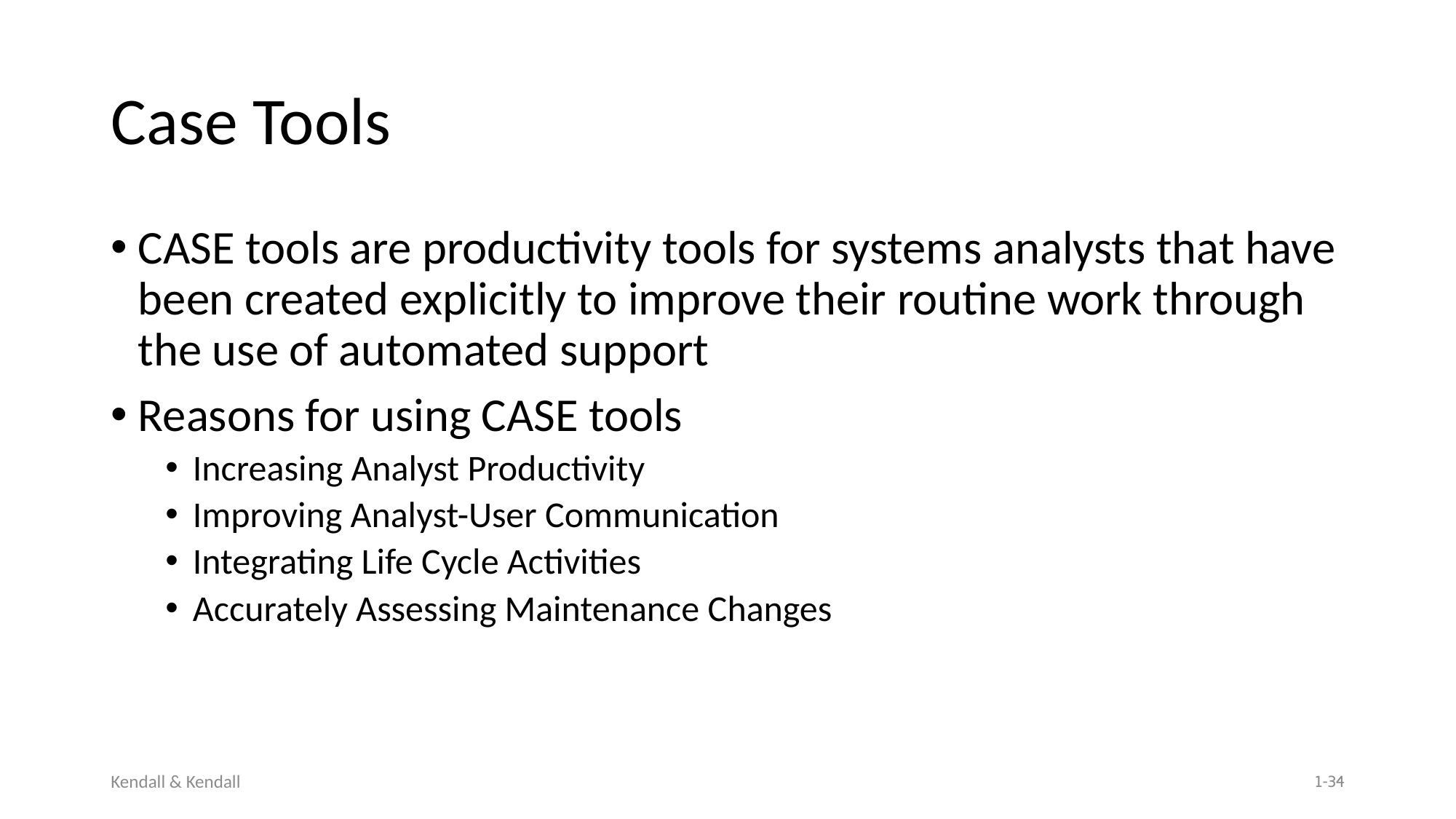

# Case Tools
CASE tools are productivity tools for systems analysts that have been created explicitly to improve their routine work through the use of automated support
Reasons for using CASE tools
Increasing Analyst Productivity
Improving Analyst-User Communication
Integrating Life Cycle Activities
Accurately Assessing Maintenance Changes
Kendall & Kendall
1-34